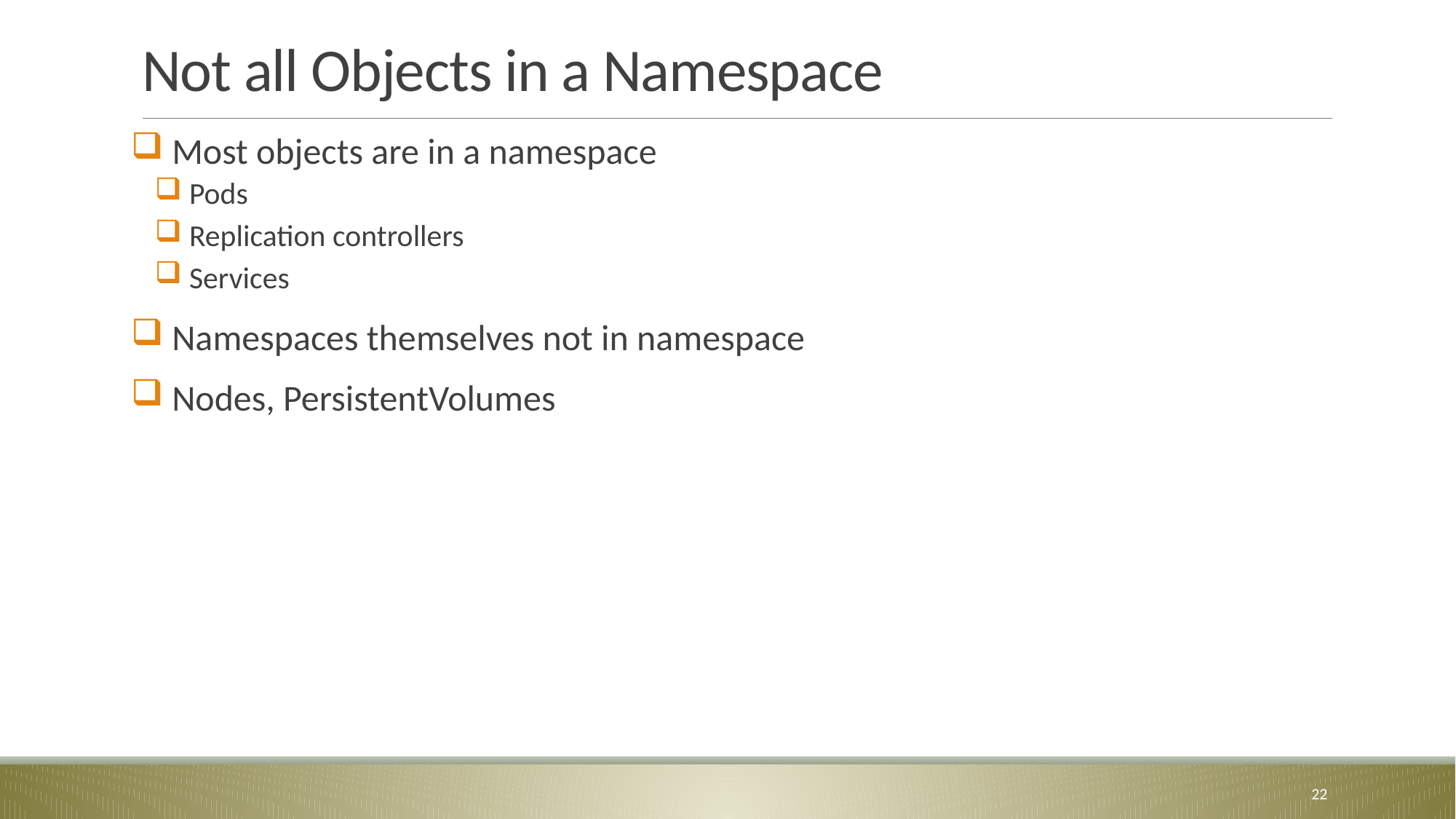

# Not all Objects in a Namespace
 Most objects are in a namespace
 Pods
 Replication controllers
 Services
 Namespaces themselves not in namespace
 Nodes, PersistentVolumes

22